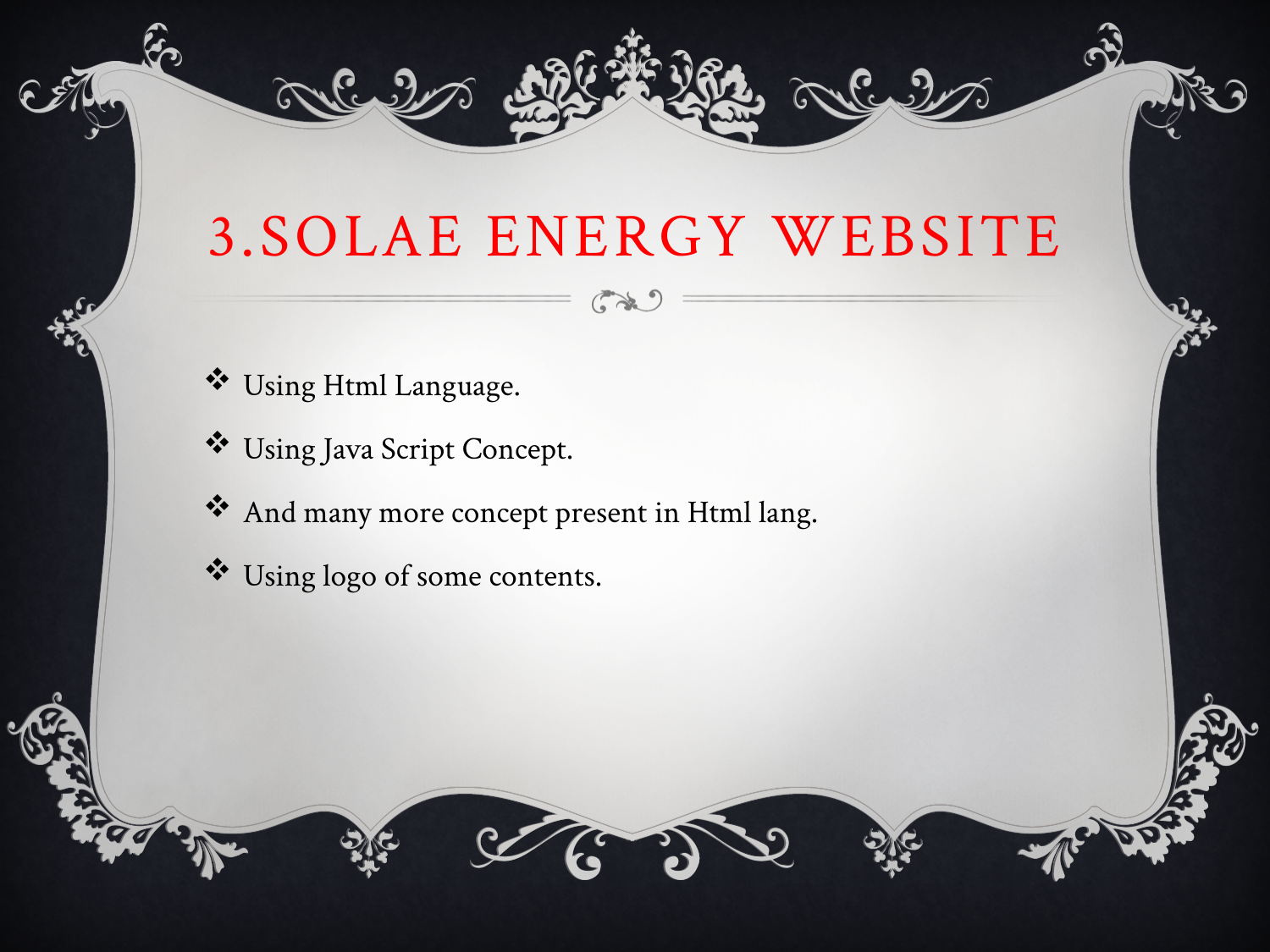

# 3.Solae energy website
Using Html Language.
Using Java Script Concept.
And many more concept present in Html lang.
Using logo of some contents.